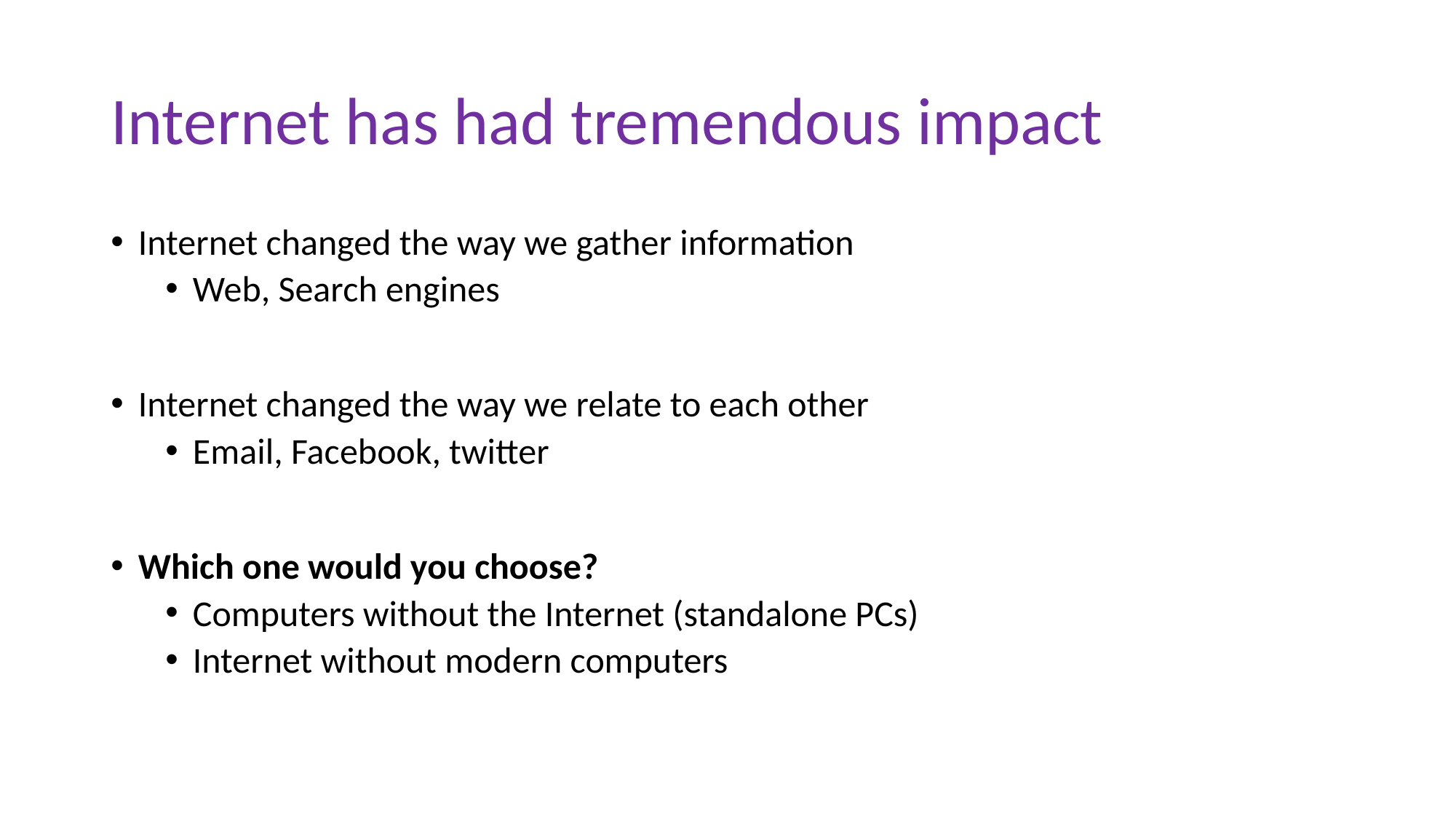

# Internet has had tremendous impact
Internet changed the way we gather information
Web, Search engines

Internet changed the way we relate to each other
Email, Facebook, twitter

Which one would you choose?
Computers without the Internet (standalone PCs)
Internet without modern computers